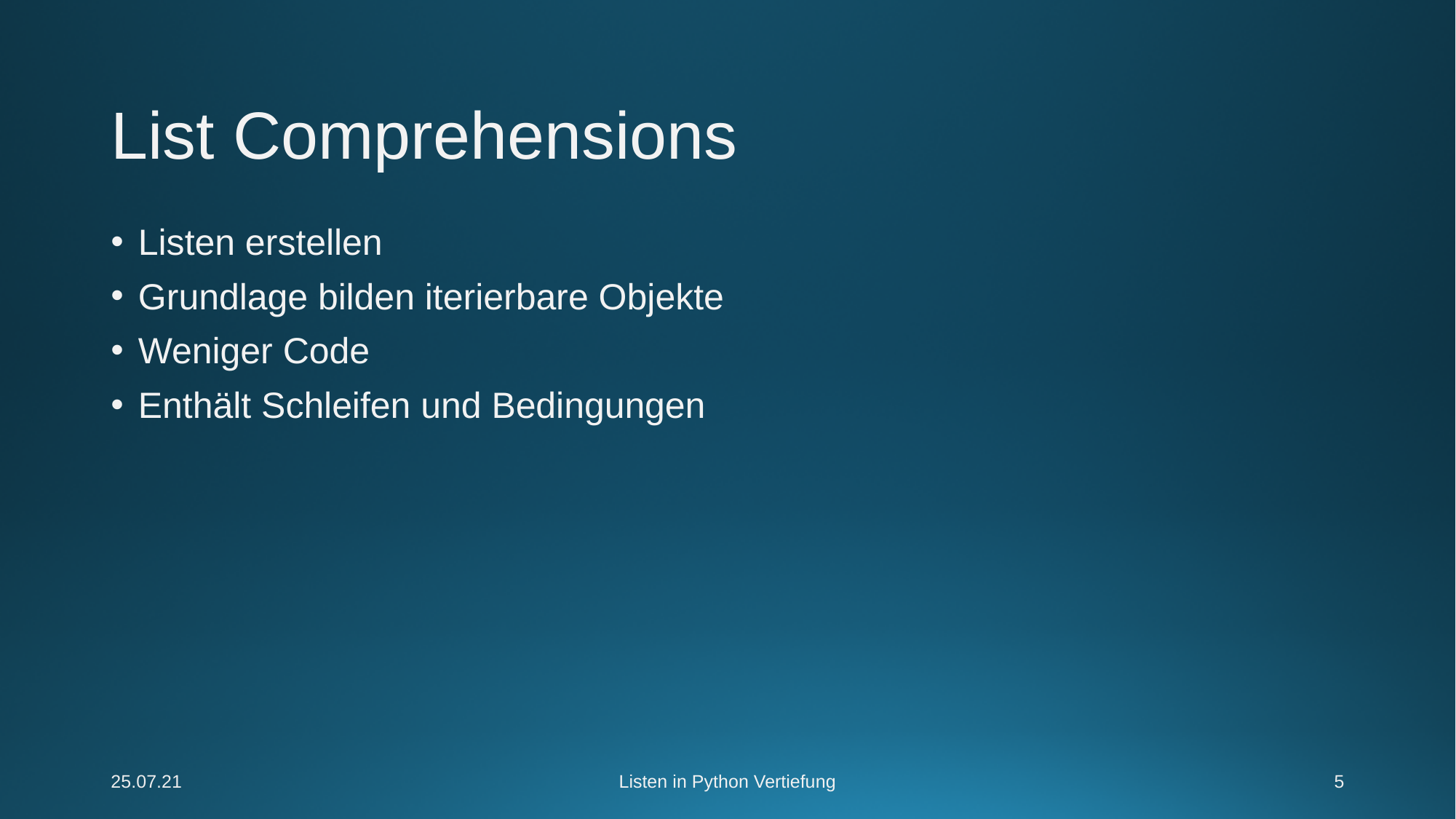

# List Comprehensions
Listen erstellen
Grundlage bilden iterierbare Objekte
Weniger Code
Enthält Schleifen und Bedingungen
25.07.21
Listen in Python Vertiefung
5